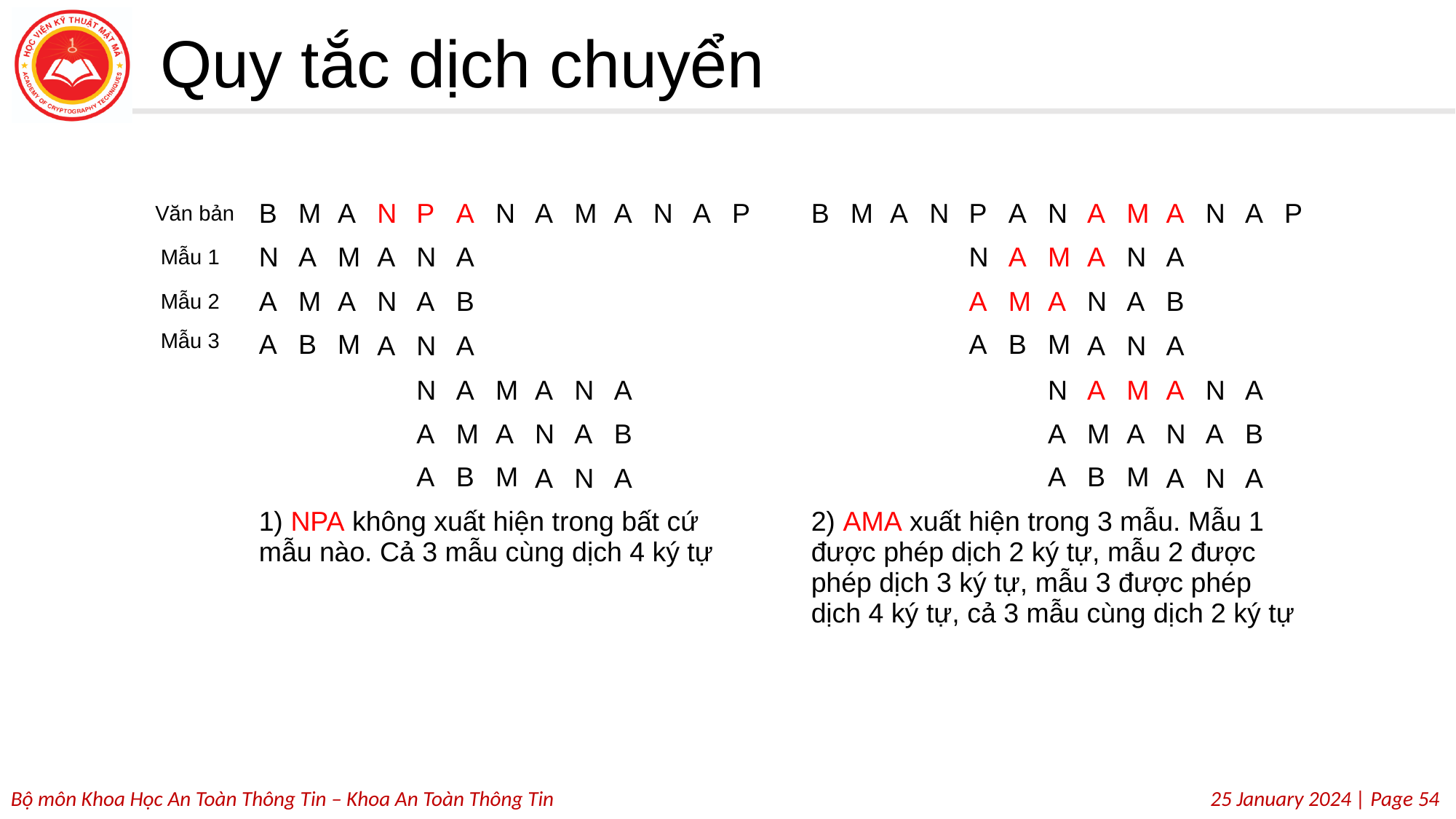

# Quy tắc dịch chuyển
| Văn bản | B | M | A | N | P | A | N | A | M | A | N | A | P |  | B | M | A | N | P | A | N | A | M | A | N | A | P |
| --- | --- | --- | --- | --- | --- | --- | --- | --- | --- | --- | --- | --- | --- | --- | --- | --- | --- | --- | --- | --- | --- | --- | --- | --- | --- | --- | --- |
| Mẫu 1 | N | A | M | A | N | A |  |  |  |  |  |  |  |  |  |  |  |  | N | A | M | A | N | A |  |  |  |
| Mẫu 2 | A | M | A | N | A | B |  |  |  |  |  |  |  |  |  |  |  |  | A | M | A | N | A | B |  |  |  |
| Mẫu 3 | A | B | M | A | N | A |  |  |  |  |  |  |  |  |  |  |  |  | A | B | M | A | N | A |  |  |  |
|  |  |  |  |  | N | A | M | A | N | A |  |  |  |  |  |  |  |  |  |  | N | A | M | A | N | A |  |
|  |  |  |  |  | A | M | A | N | A | B |  |  |  |  |  |  |  |  |  |  | A | M | A | N | A | B |  |
|  |  |  |  |  | A | B | M | A | N | A |  |  |  |  |  |  |  |  |  |  | A | B | M | A | N | A |  |
|  | 1) NPA không xuất hiện trong bất cứ mẫu nào. Cả 3 mẫu cùng dịch 4 ký tự |  |  |  |  |  |  |  |  |  |  |  |  |  | 2) AMA xuất hiện trong 3 mẫu. Mẫu 1 được phép dịch 2 ký tự, mẫu 2 được phép dịch 3 ký tự, mẫu 3 được phép dịch 4 ký tự, cả 3 mẫu cùng dịch 2 ký tự |  |  |  |  |  |  |  |  |  |  |  |  |